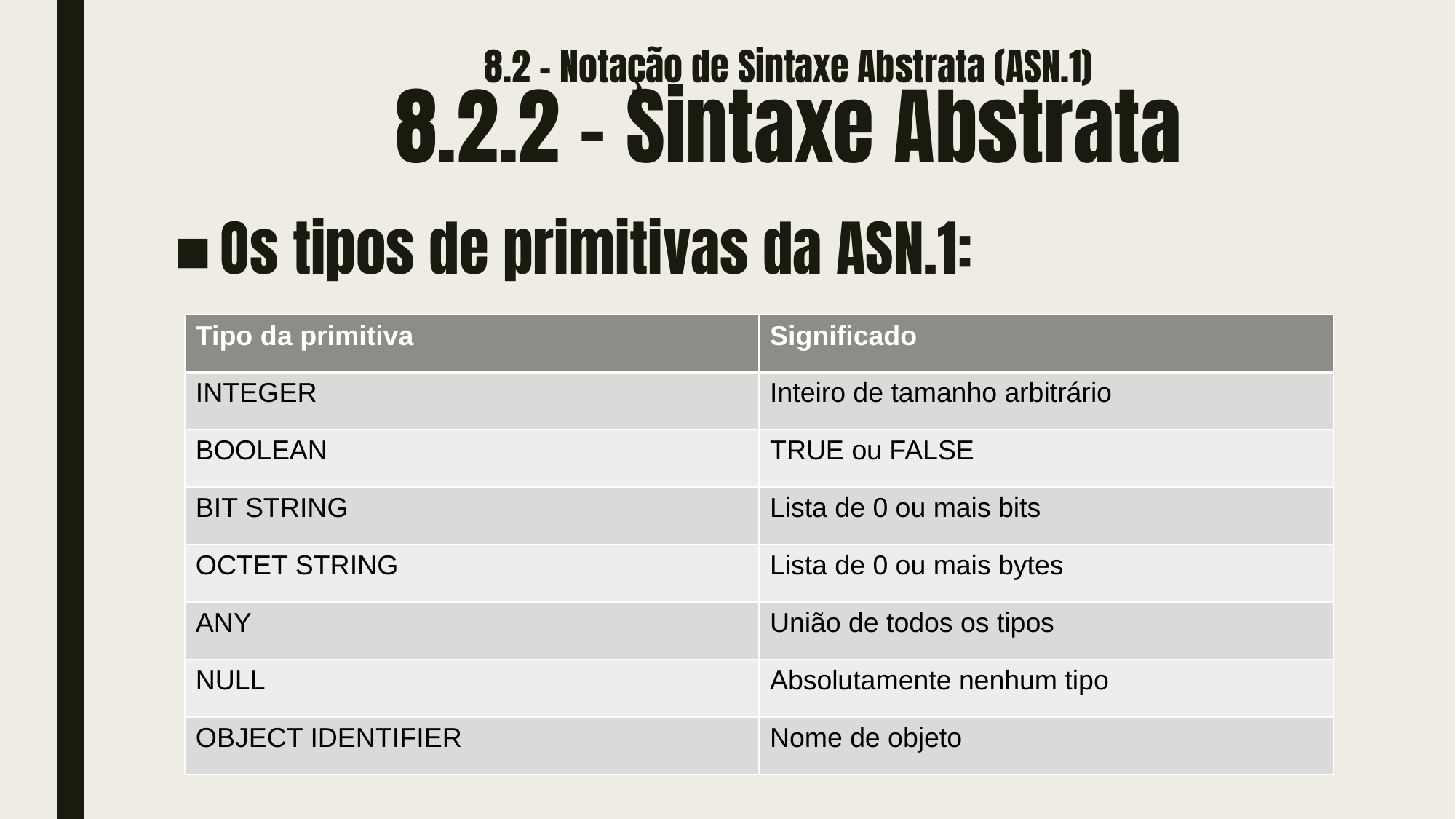

# 8.2 - Notação de Sintaxe Abstrata (ASN.1) 8.2.2 - Sintaxe Abstrata
Os tipos de primitivas da ASN.1:

| Tipo da primitiva | Significado |
| --- | --- |
| INTEGER | Inteiro de tamanho arbitrário |
| BOOLEAN | TRUE ou FALSE |
| BIT STRING | Lista de 0 ou mais bits |
| OCTET STRING | Lista de 0 ou mais bytes |
| ANY | União de todos os tipos |
| NULL | Absolutamente nenhum tipo |
| OBJECT IDENTIFIER | Nome de objeto |